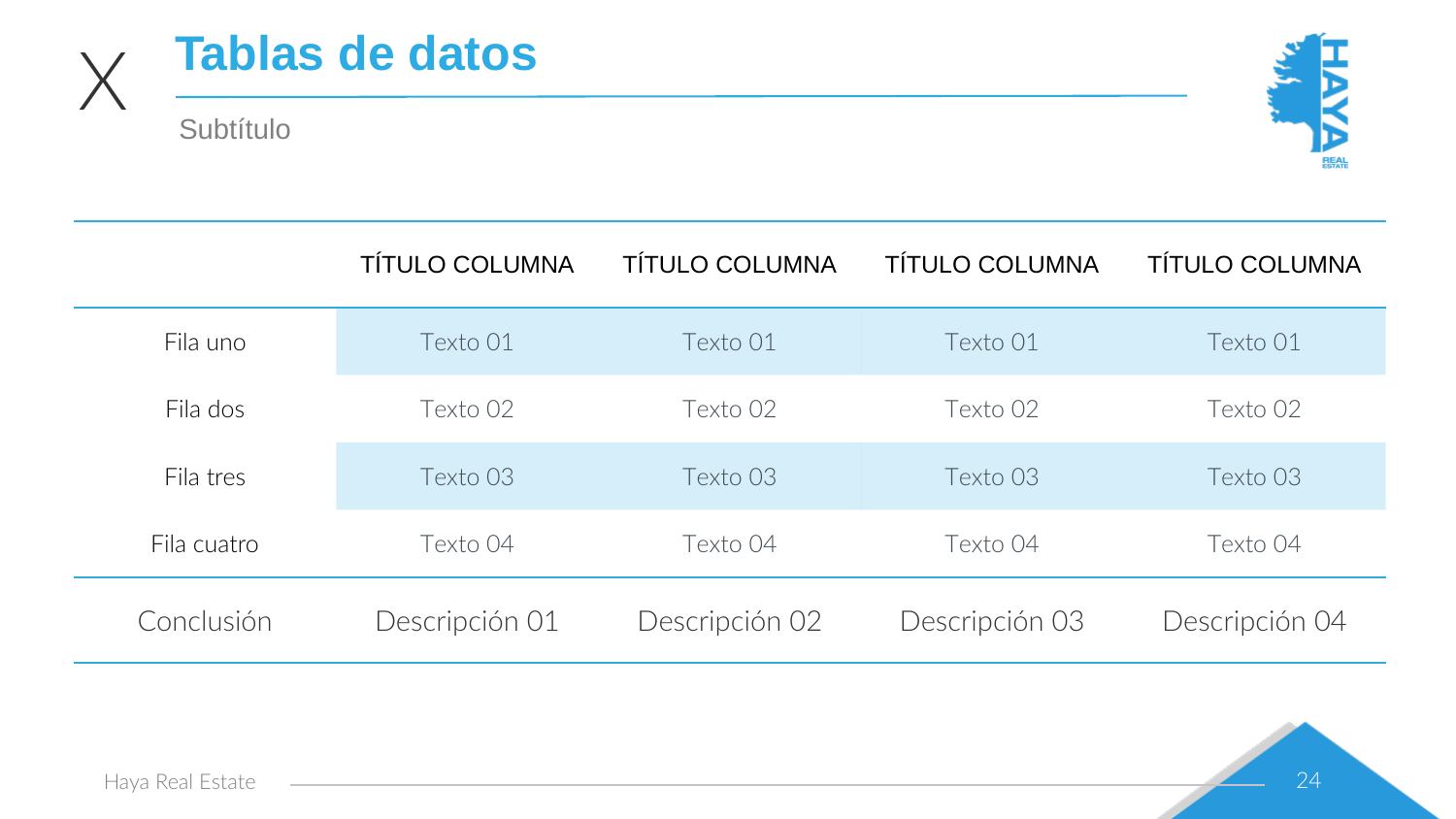

# Tablas de datos
X
Subtítulo
|  | TÍTULO COLUMNA | TÍTULO COLUMNA | TÍTULO COLUMNA | TÍTULO COLUMNA |
| --- | --- | --- | --- | --- |
| Fila uno | Texto 01 | Texto 01 | Texto 01 | Texto 01 |
| Fila dos | Texto 02 | Texto 02 | Texto 02 | Texto 02 |
| Fila tres | Texto 03 | Texto 03 | Texto 03 | Texto 03 |
| Fila cuatro | Texto 04 | Texto 04 | Texto 04 | Texto 04 |
| Conclusión | Descripción 01 | Descripción 02 | Descripción 03 | Descripción 04 |